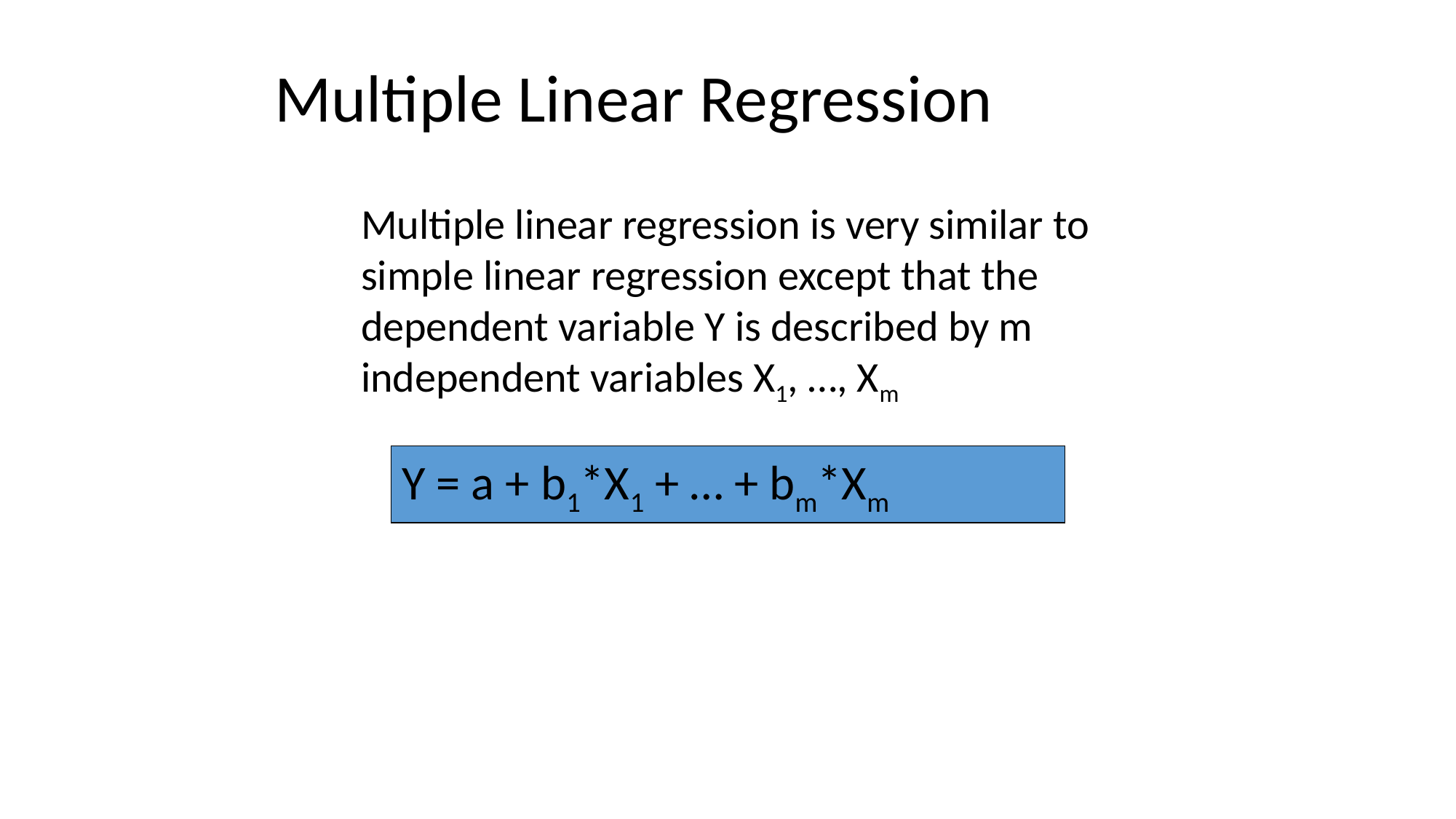

# Multiple Linear Regression
Multiple linear regression is very similar to simple linear regression except that the dependent variable Y is described by m independent variables X1, …, Xm
Y = a + b1*X1 + … + bm*Xm